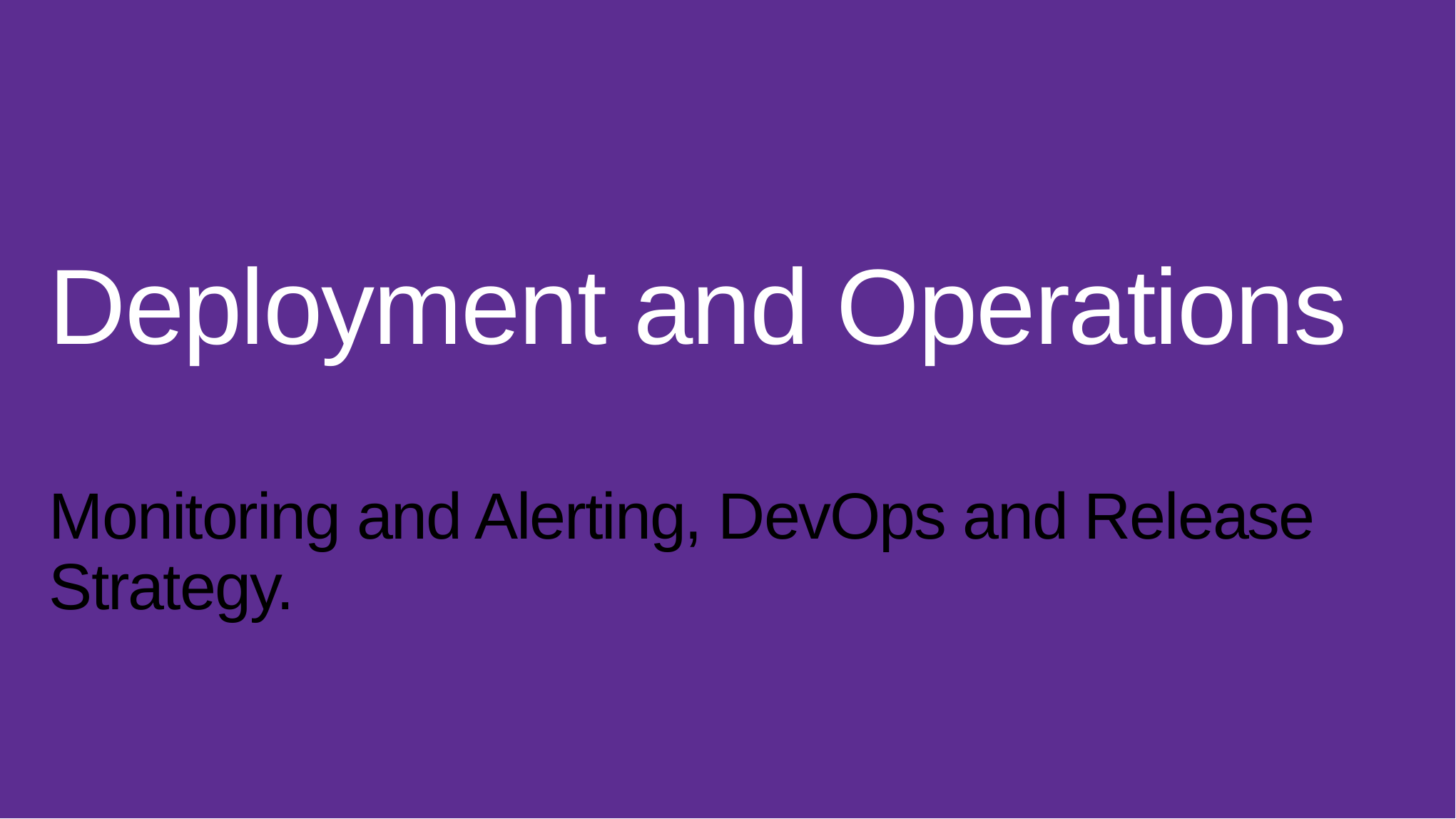

# Deployment and Operations Monitoring and Alerting, DevOps and Release Strategy.